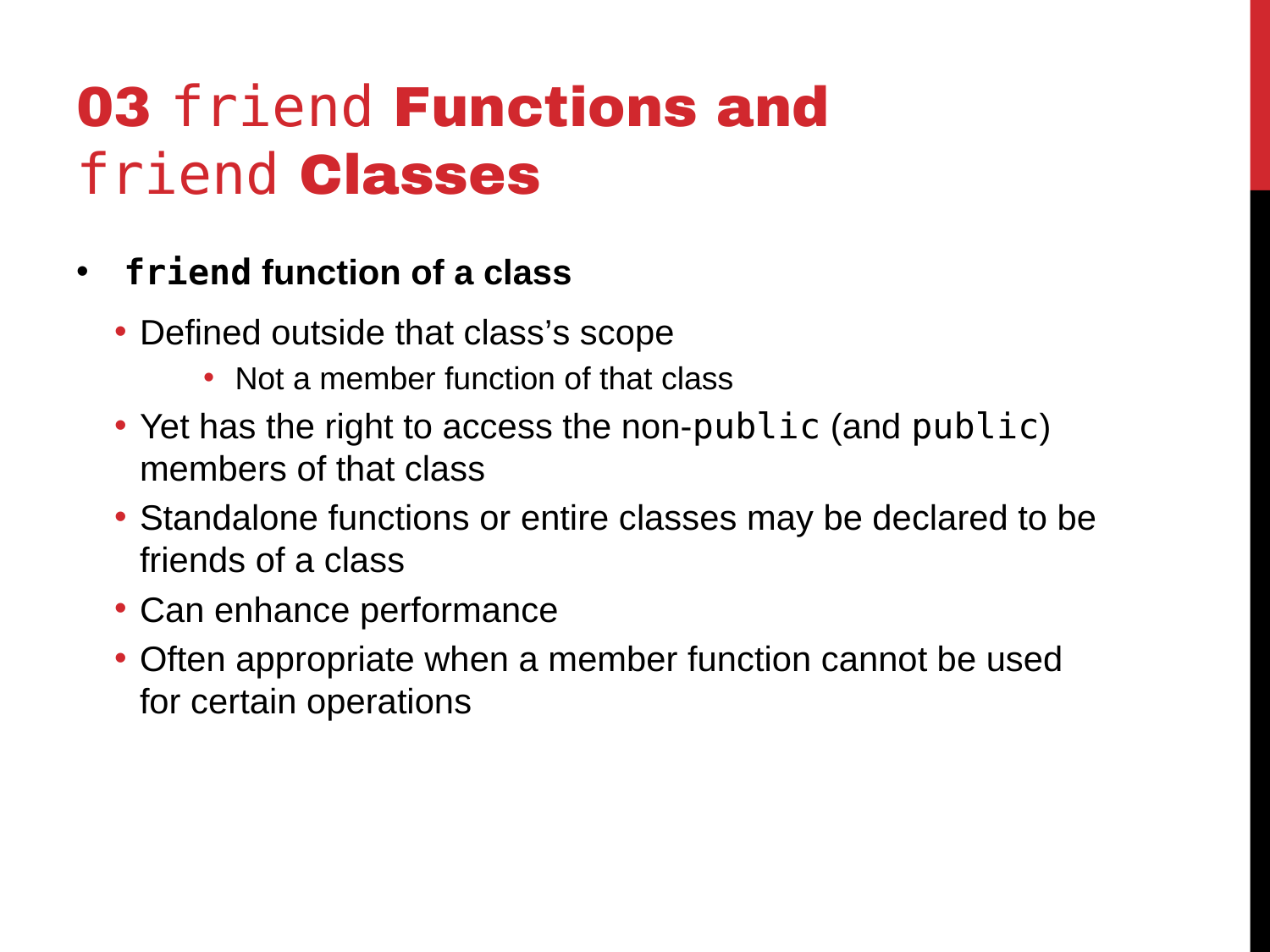

# 03 friend Functions and friend Classes
friend function of a class
Defined outside that class’s scope
Not a member function of that class
Yet has the right to access the non-public (and public) members of that class
Standalone functions or entire classes may be declared to be friends of a class
Can enhance performance
Often appropriate when a member function cannot be used for certain operations
31